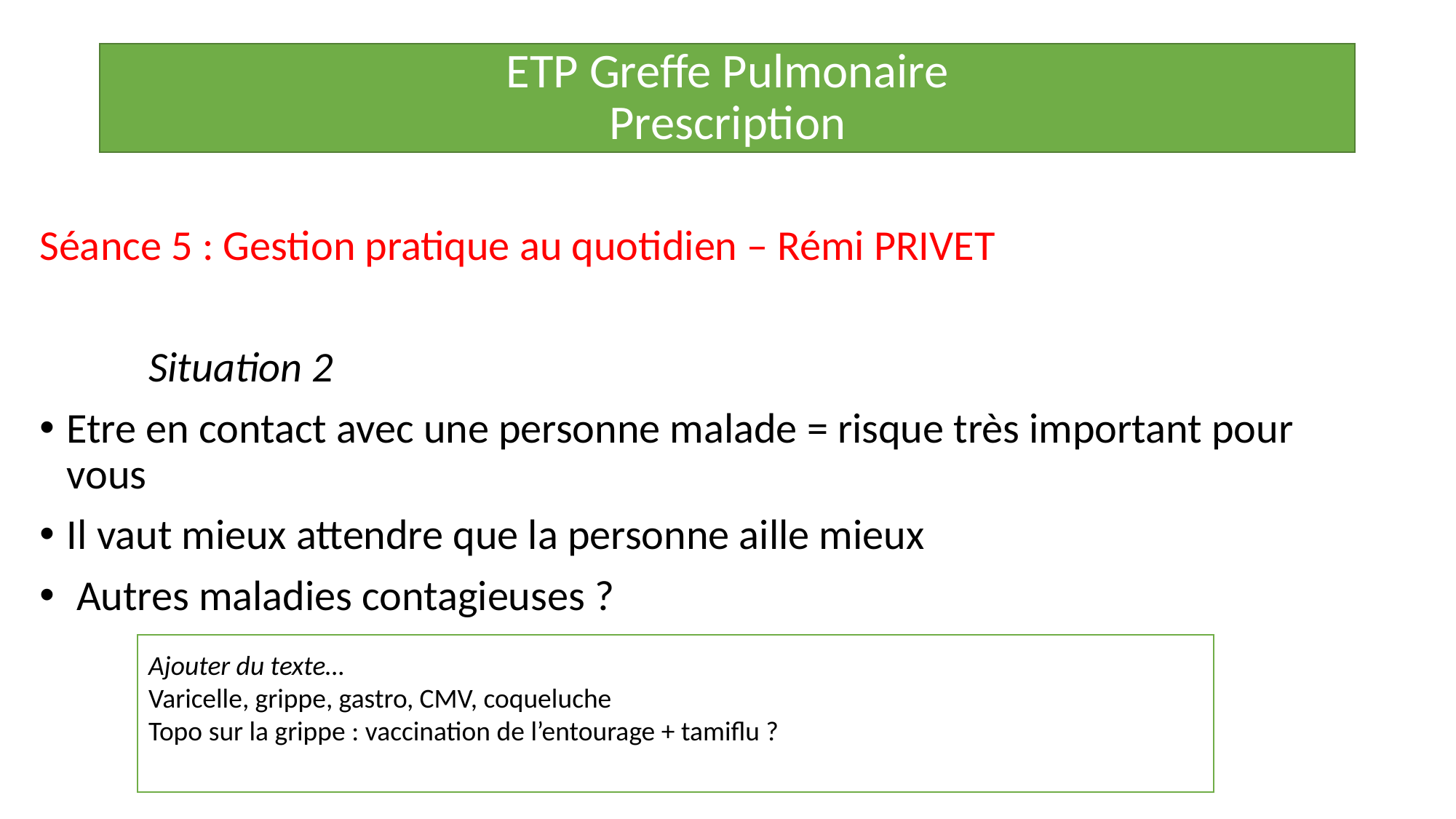

ETP Greffe Pulmonaire
Prescription
Séance 5 : Gestion pratique au quotidien – Rémi PRIVET

	Situation 2
Etre en contact avec une personne malade = risque très important pour vous
Il vaut mieux attendre que la personne aille mieux
 Autres maladies contagieuses ?
Ajouter du texte…
Varicelle, grippe, gastro, CMV, coqueluche
Topo sur la grippe : vaccination de l’entourage + tamiflu ?